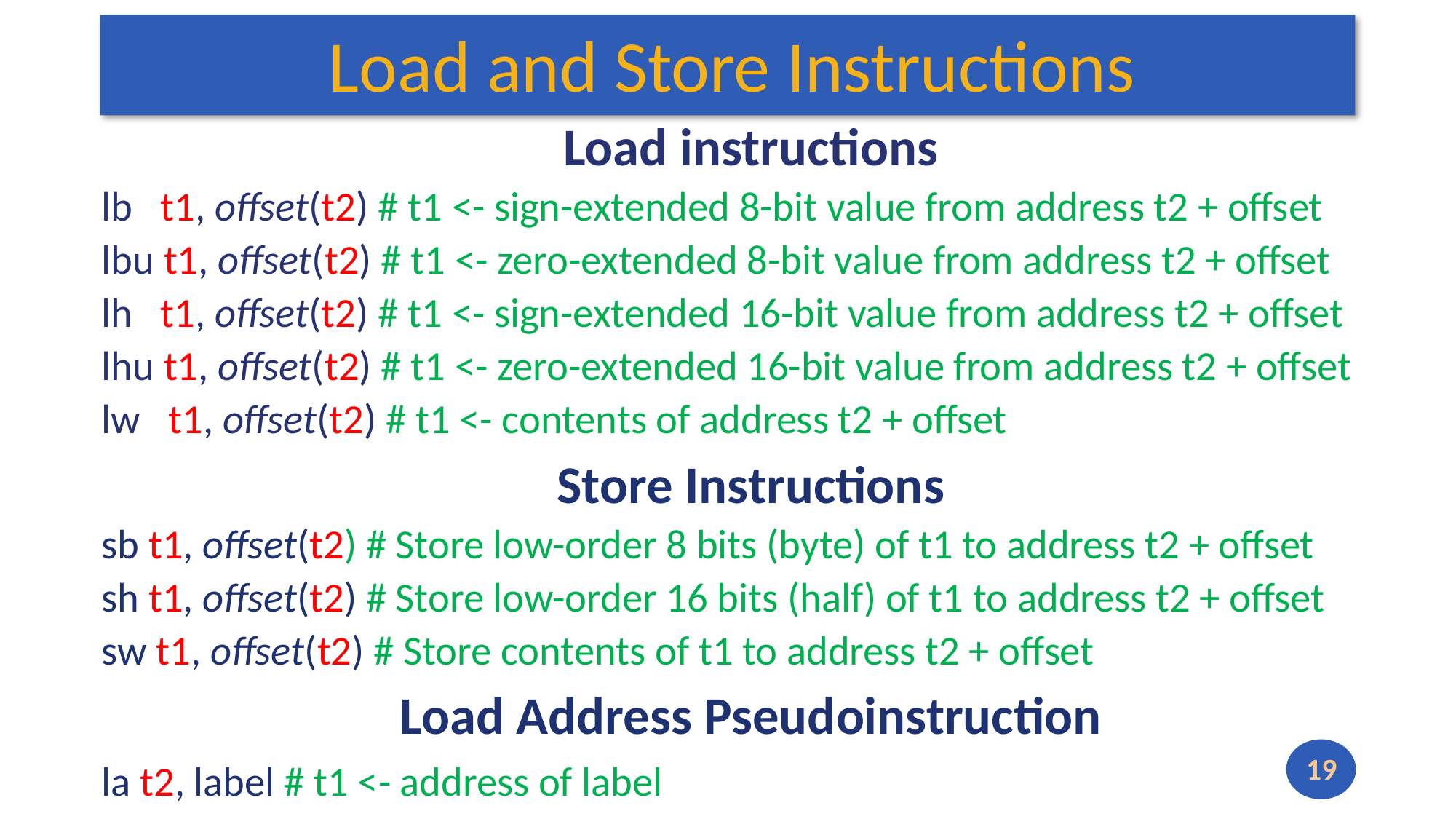

# Load and Store Instructions
Load instructions
lb   t1, offset(t2) # t1 <- sign-extended 8-bit value from address t2 + offset
lbu t1, offset(t2) # t1 <- zero-extended 8-bit value from address t2 + offset
lh   t1, offset(t2) # t1 <- sign-extended 16-bit value from address t2 + offset
lhu t1, offset(t2) # t1 <- zero-extended 16-bit value from address t2 + offset
lw   t1, offset(t2) # t1 <- contents of address t2 + offset
Store Instructions
sb t1, offset(t2) # Store low-order 8 bits (byte) of t1 to address t2 + offset
sh t1, offset(t2) # Store low-order 16 bits (half) of t1 to address t2 + offset
sw t1, offset(t2) # Store contents of t1 to address t2 + offset
Load Address Pseudoinstruction
la t2, label # t1 <- address of label
19